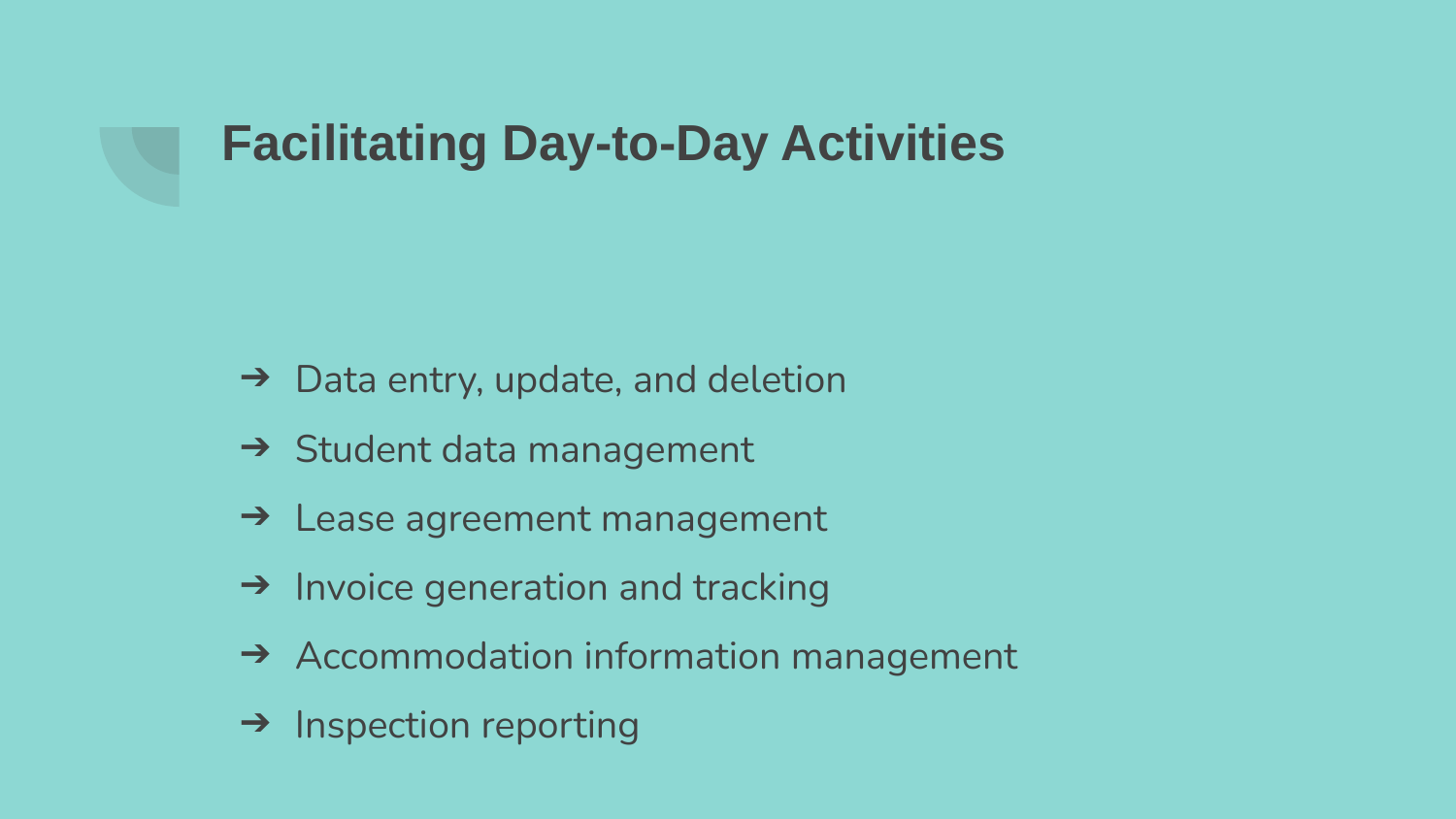

# Facilitating Day-to-Day Activities
Data entry, update, and deletion
Student data management
Lease agreement management
Invoice generation and tracking
Accommodation information management
Inspection reporting